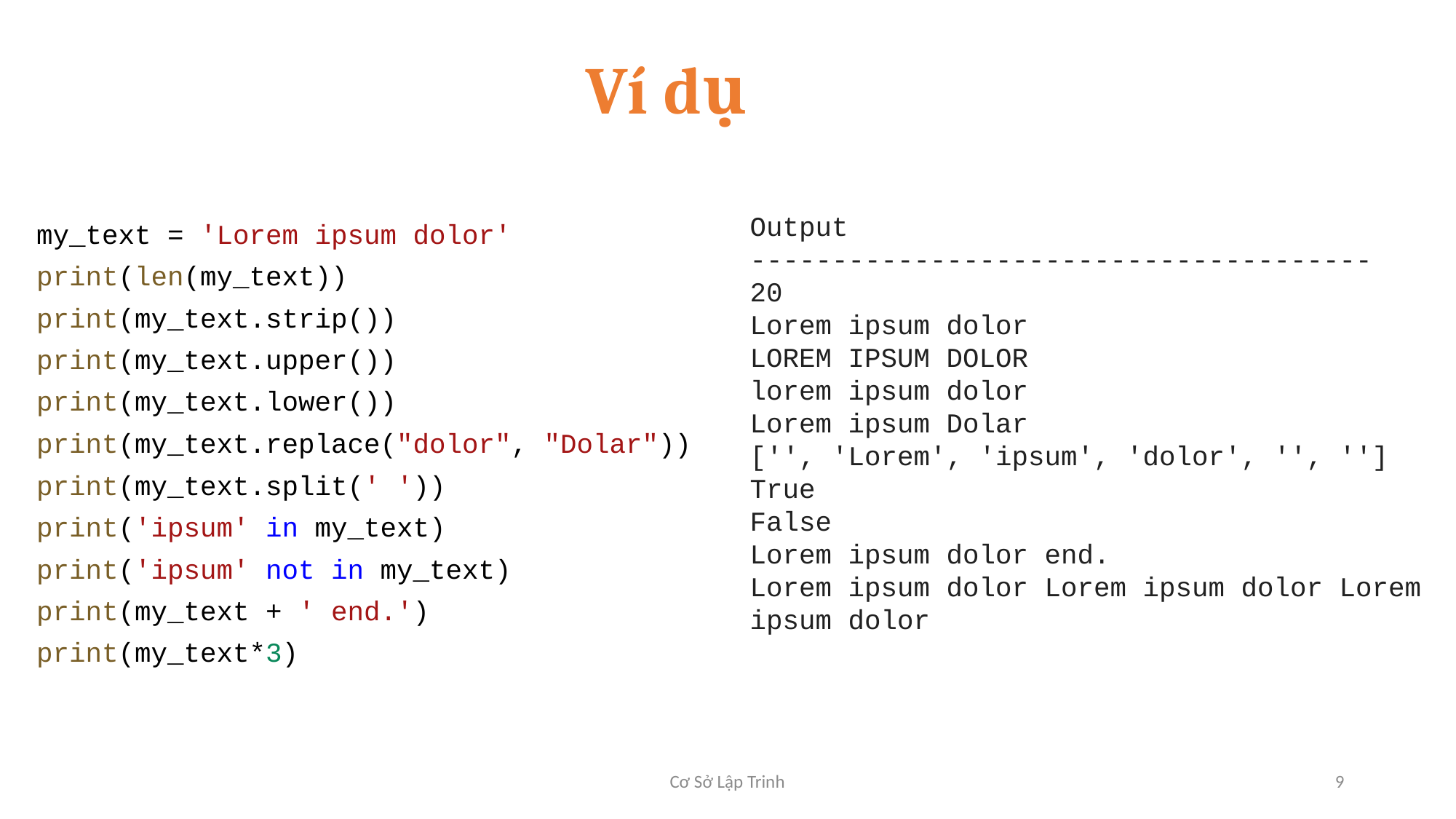

Ví dụ
Output
--------------------------------------
20
Lorem ipsum dolor
LOREM IPSUM DOLOR
lorem ipsum dolor
Lorem ipsum Dolar
['', 'Lorem', 'ipsum', 'dolor', '', ''] True
False
Lorem ipsum dolor end.
Lorem ipsum dolor Lorem ipsum dolor Lorem ipsum dolor

my_text = 'Lorem ipsum dolor'
print(len(my_text))
print(my_text.strip())
print(my_text.upper())
print(my_text.lower())
print(my_text.replace("dolor", "Dolar"))
print(my_text.split(' '))
print('ipsum' in my_text)
print('ipsum' not in my_text)
print(my_text + ' end.')
print(my_text*3)
Cơ Sở Lập Trinh
9